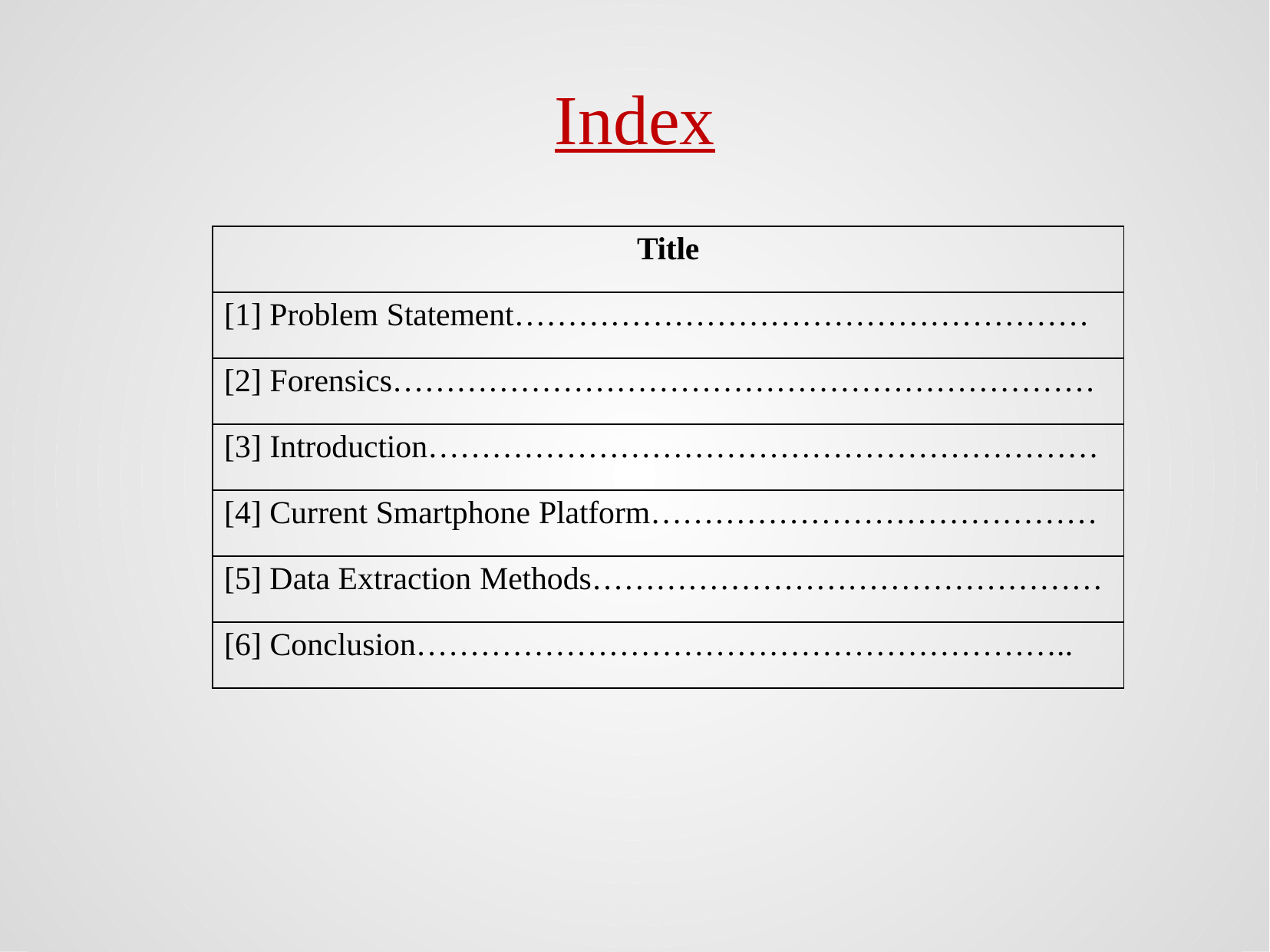

# Index
| Title |
| --- |
| [1] Problem Statement……………………………………………… |
| [2] Forensics………………………………………………………… |
| [3] Introduction……………………………………………………… |
| [4] Current Smartphone Platform…………………………………… |
| [5] Data Extraction Methods………………………………………… |
| [6] Conclusion…………………………………………………….. |